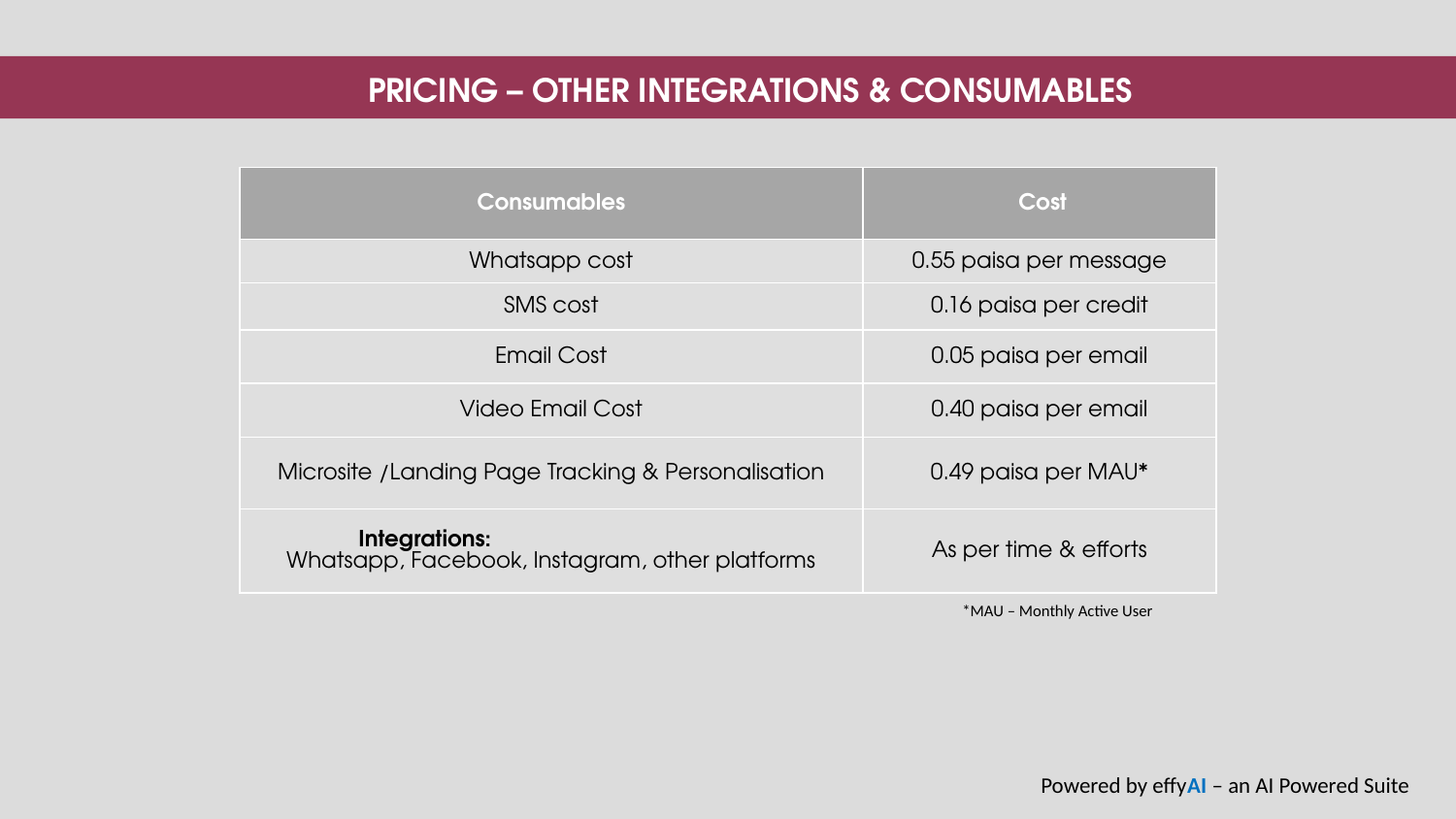

PRICING – OTHER INTEGRATIONS & CONSUMABLES
| Consumables | Cost |
| --- | --- |
| Whatsapp cost | 0.55 paisa per message |
| SMS cost | 0.16 paisa per credit |
| Email Cost | 0.05 paisa per email |
| Video Email Cost | 0.40 paisa per email |
| Microsite /Landing Page Tracking & Personalisation | 0.49 paisa per MAU\* |
| Integrations: Whatsapp, Facebook, Instagram, other platforms | As per time & efforts |

*MAU – Monthly Active User